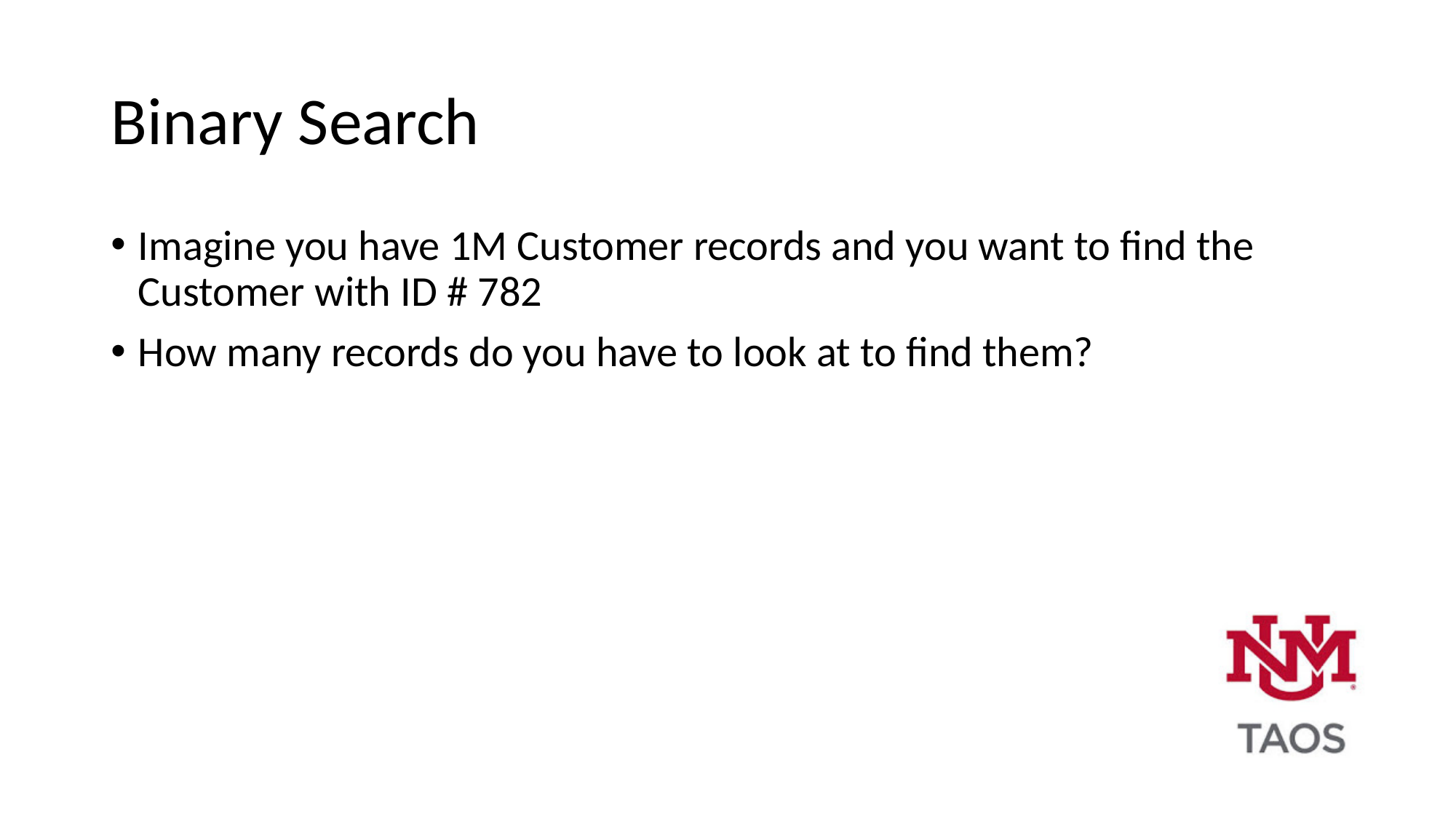

# Binary Search
Imagine you have 1M Customer records and you want to find the Customer with ID # 782
How many records do you have to look at to find them?